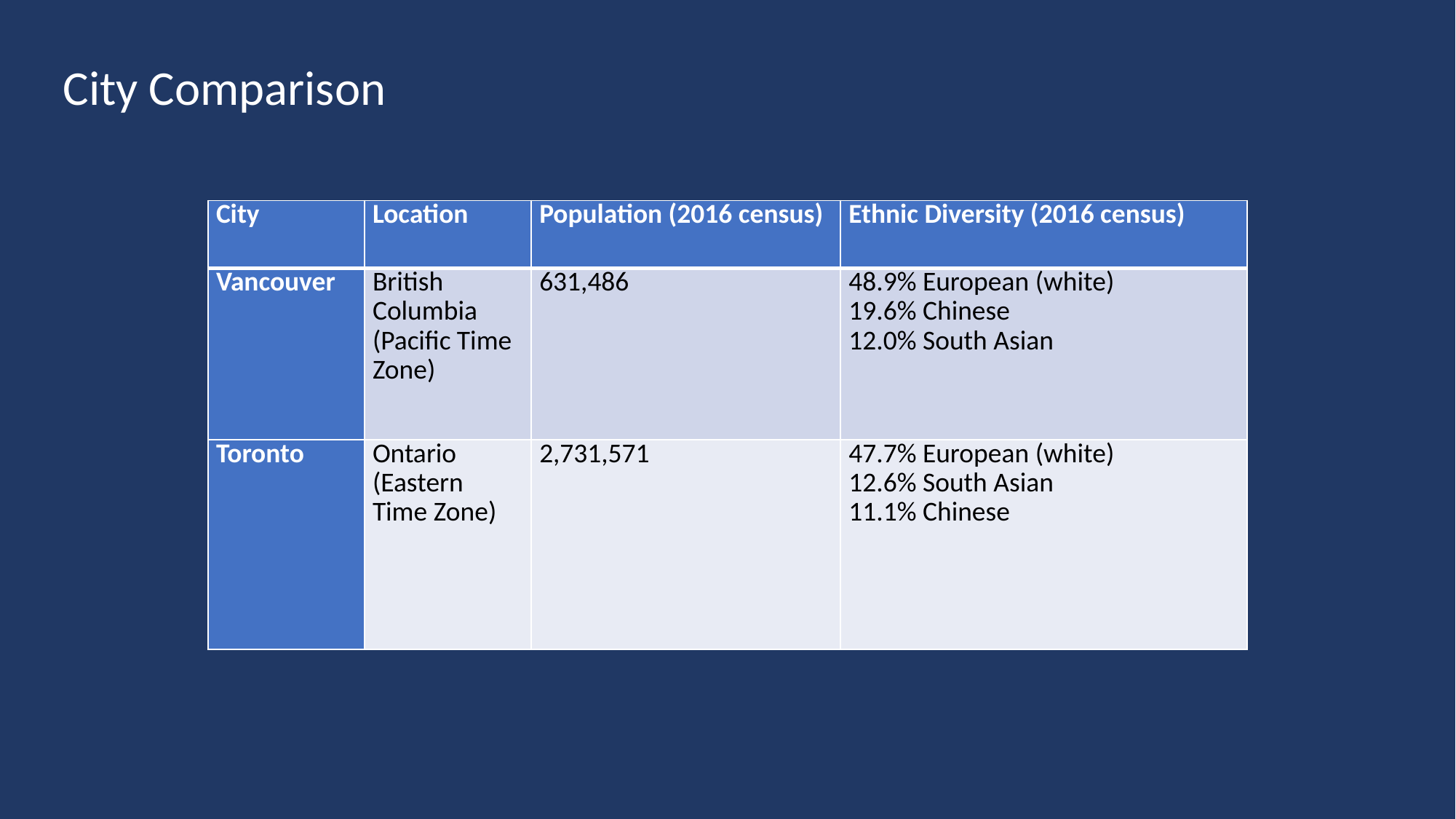

City Comparison
| City | Location | Population (2016 census) | Ethnic Diversity (2016 census) |
| --- | --- | --- | --- |
| Vancouver | British Columbia (Pacific Time Zone) | 631,486 | 48.9% European (white) 19.6% Chinese 12.0% South Asian |
| Toronto | Ontario (Eastern Time Zone) | 2,731,571 | 47.7% European (white) 12.6% South Asian 11.1% Chinese |